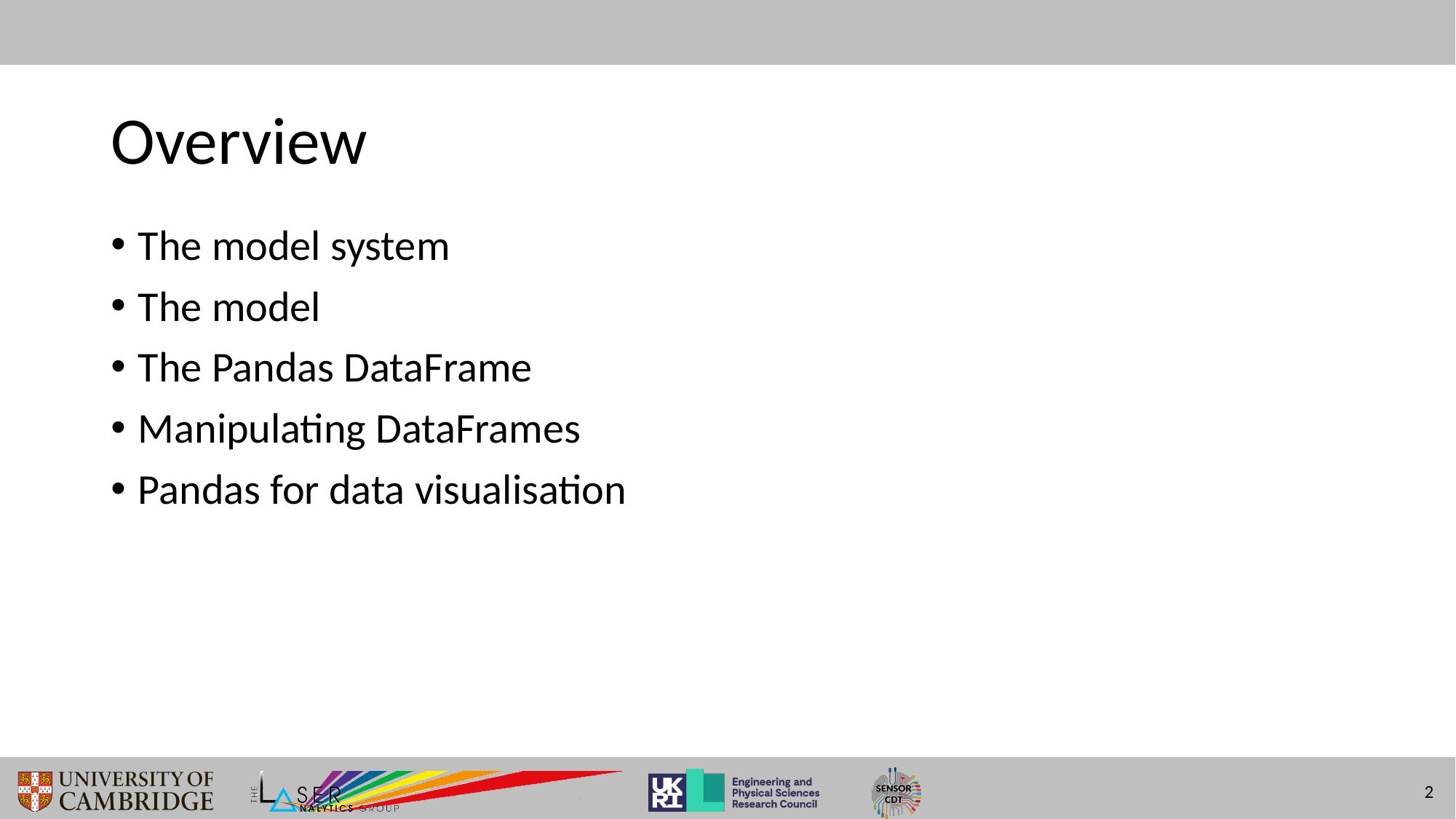

# Overview
The model system
The model
The Pandas DataFrame
Manipulating DataFrames
Pandas for data visualisation
2